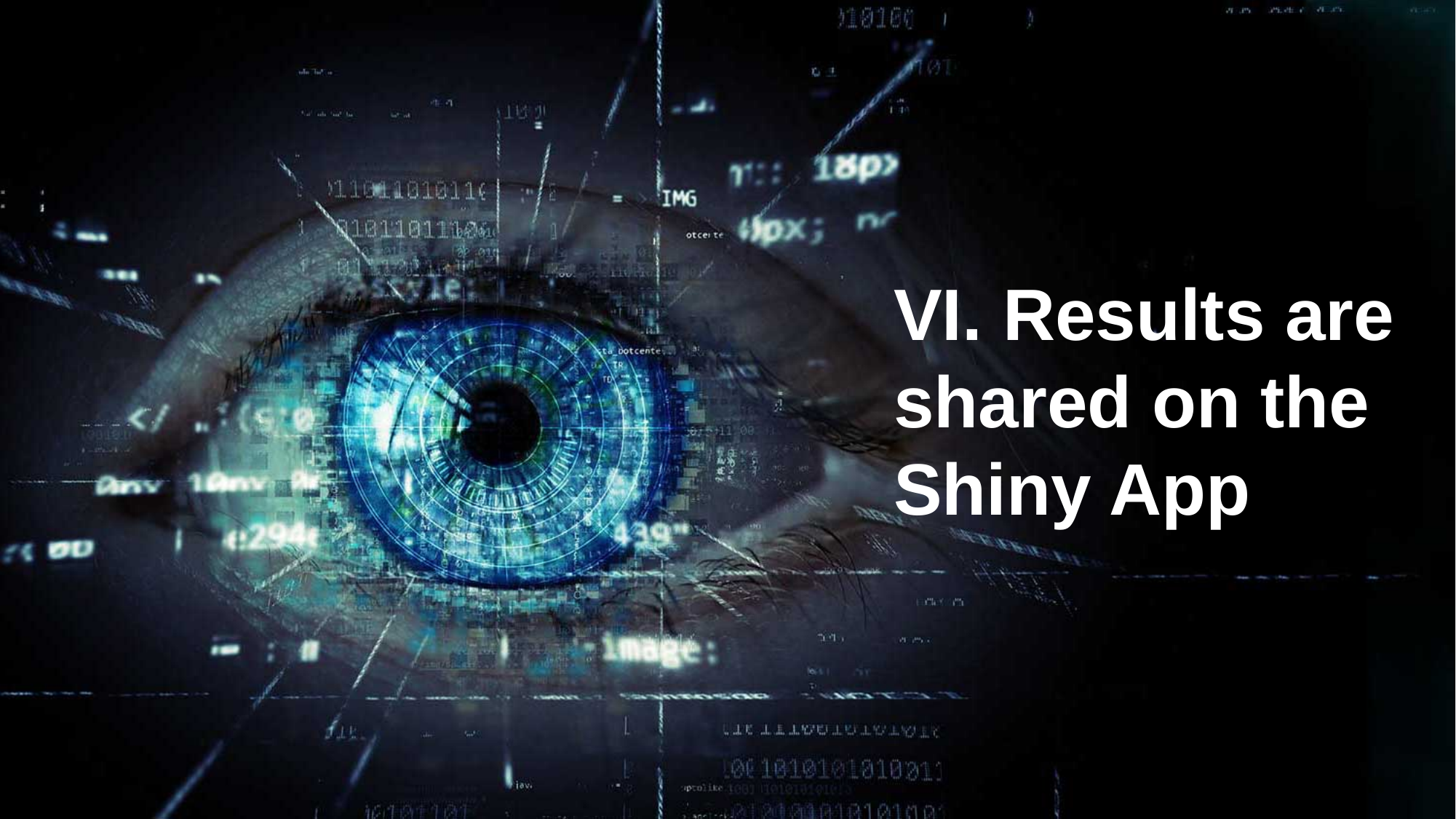

VI. Results are shared on the Shiny App